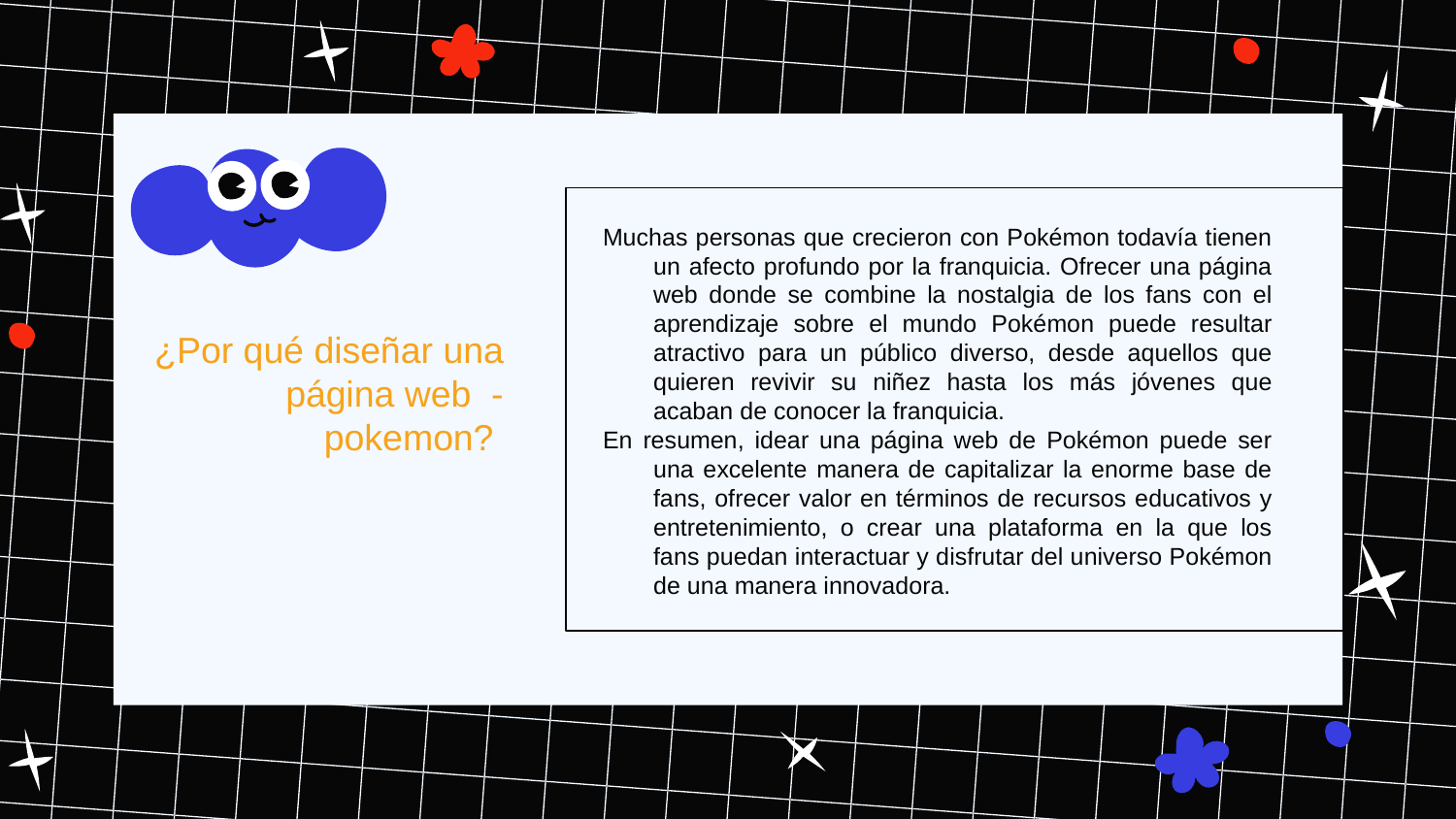

Muchas personas que crecieron con Pokémon todavía tienen un afecto profundo por la franquicia. Ofrecer una página web donde se combine la nostalgia de los fans con el aprendizaje sobre el mundo Pokémon puede resultar atractivo para un público diverso, desde aquellos que quieren revivir su niñez hasta los más jóvenes que acaban de conocer la franquicia.
En resumen, idear una página web de Pokémon puede ser una excelente manera de capitalizar la enorme base de fans, ofrecer valor en términos de recursos educativos y entretenimiento, o crear una plataforma en la que los fans puedan interactuar y disfrutar del universo Pokémon de una manera innovadora.
# ¿Por qué diseñar una página web  -pokemon?